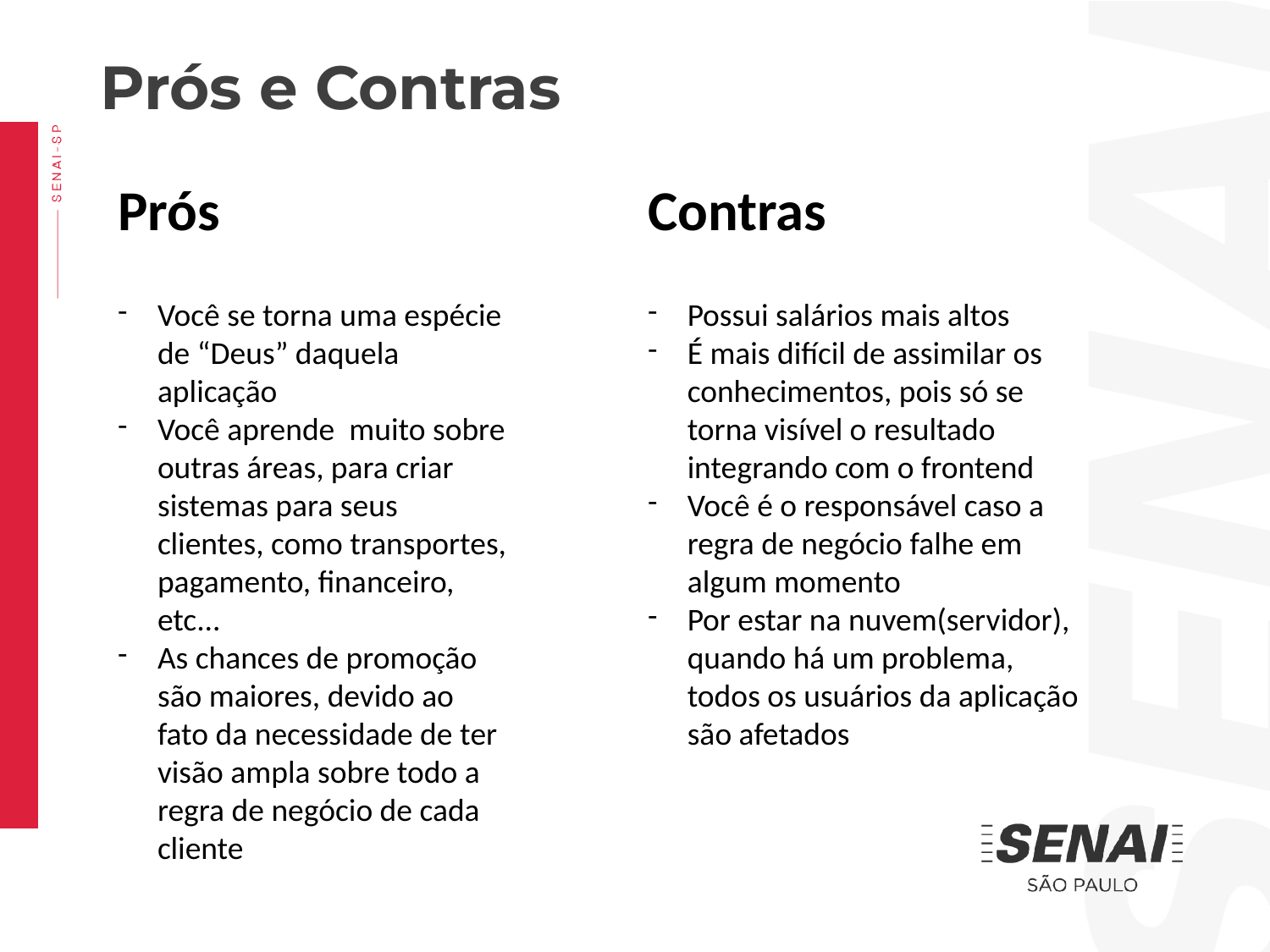

Prós e Contras
Prós
Contras
Você se torna uma espécie de “Deus” daquela aplicação
Você aprende  muito sobre outras áreas, para criar sistemas para seus clientes, como transportes, pagamento, financeiro, etc...
As chances de promoção são maiores, devido ao fato da necessidade de ter visão ampla sobre todo a regra de negócio de cada cliente
Possui salários mais altos
É mais difícil de assimilar os conhecimentos, pois só se torna visível o resultado integrando com o frontend
Você é o responsável caso a regra de negócio falhe em algum momento
Por estar na nuvem(servidor), quando há um problema, todos os usuários da aplicação são afetados